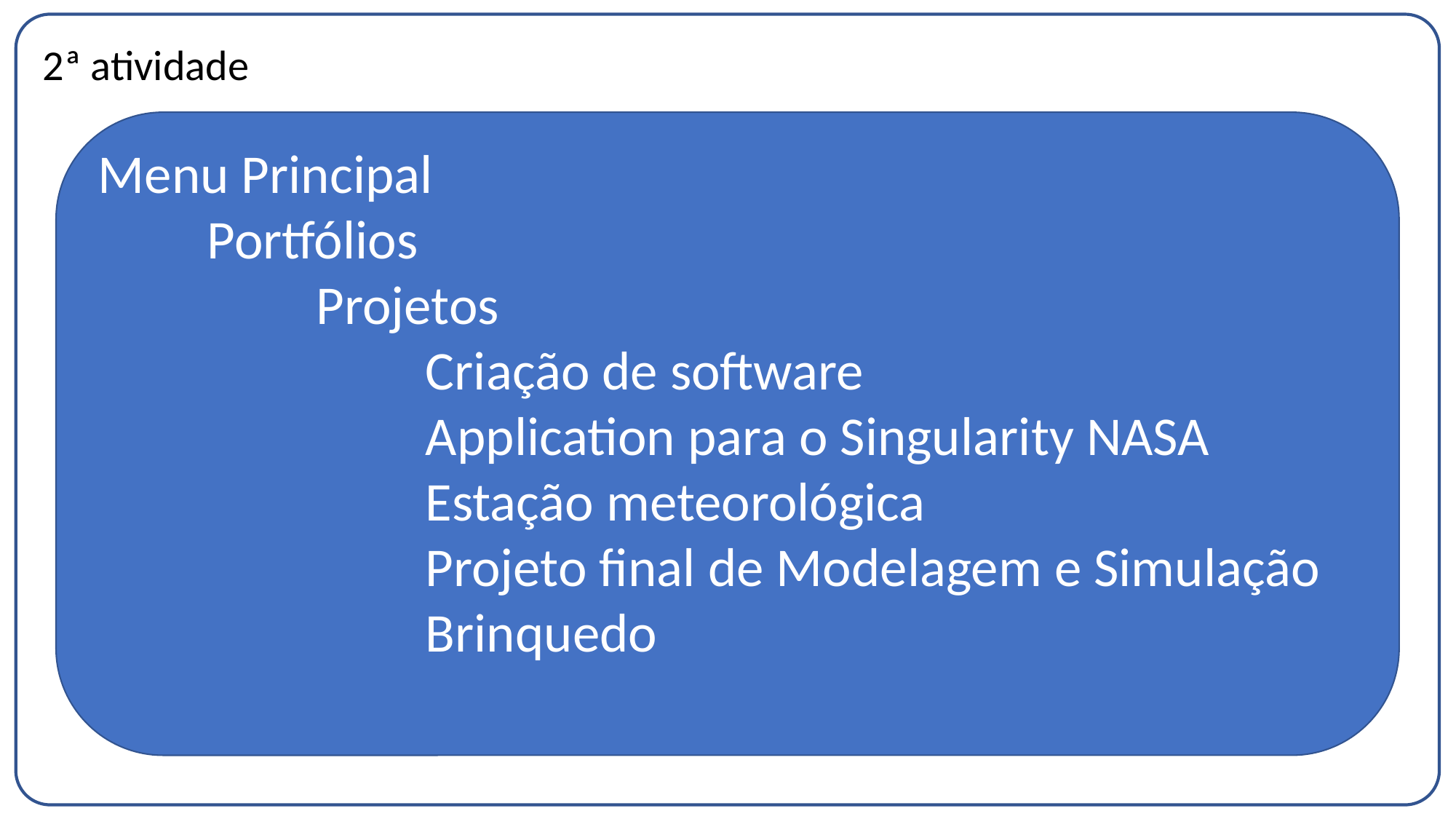

# 2ª atividade

Menu Principal
	Portfólios
		Projetos
			Criação de software
			Application para o Singularity NASA
			Estação meteorológica
			Projeto final de Modelagem e Simulação
			Brinquedo